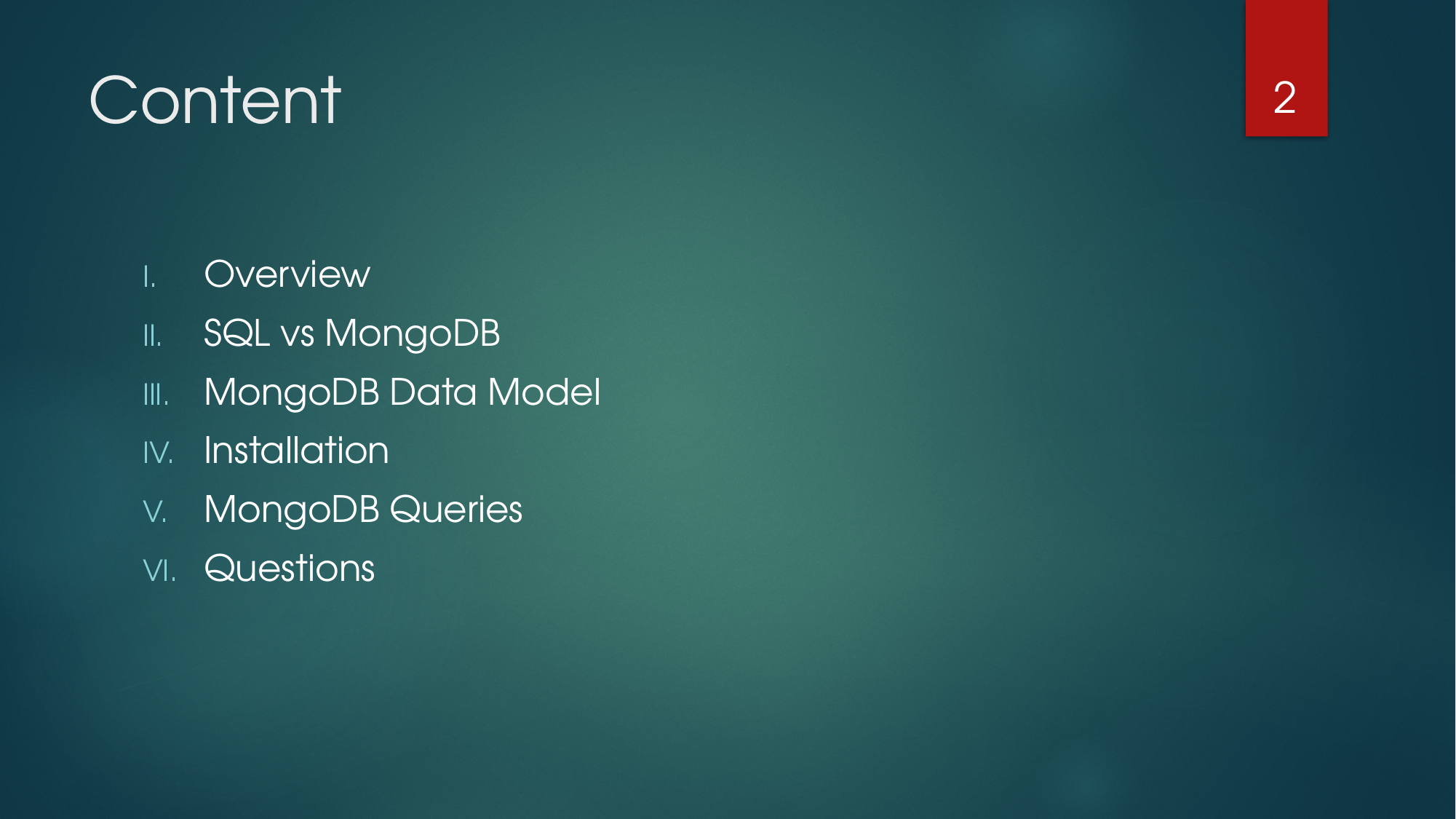

2
# Content
Overview
SQL vs MongoDB
MongoDB Data Model
Installation
MongoDB Queries
Questions